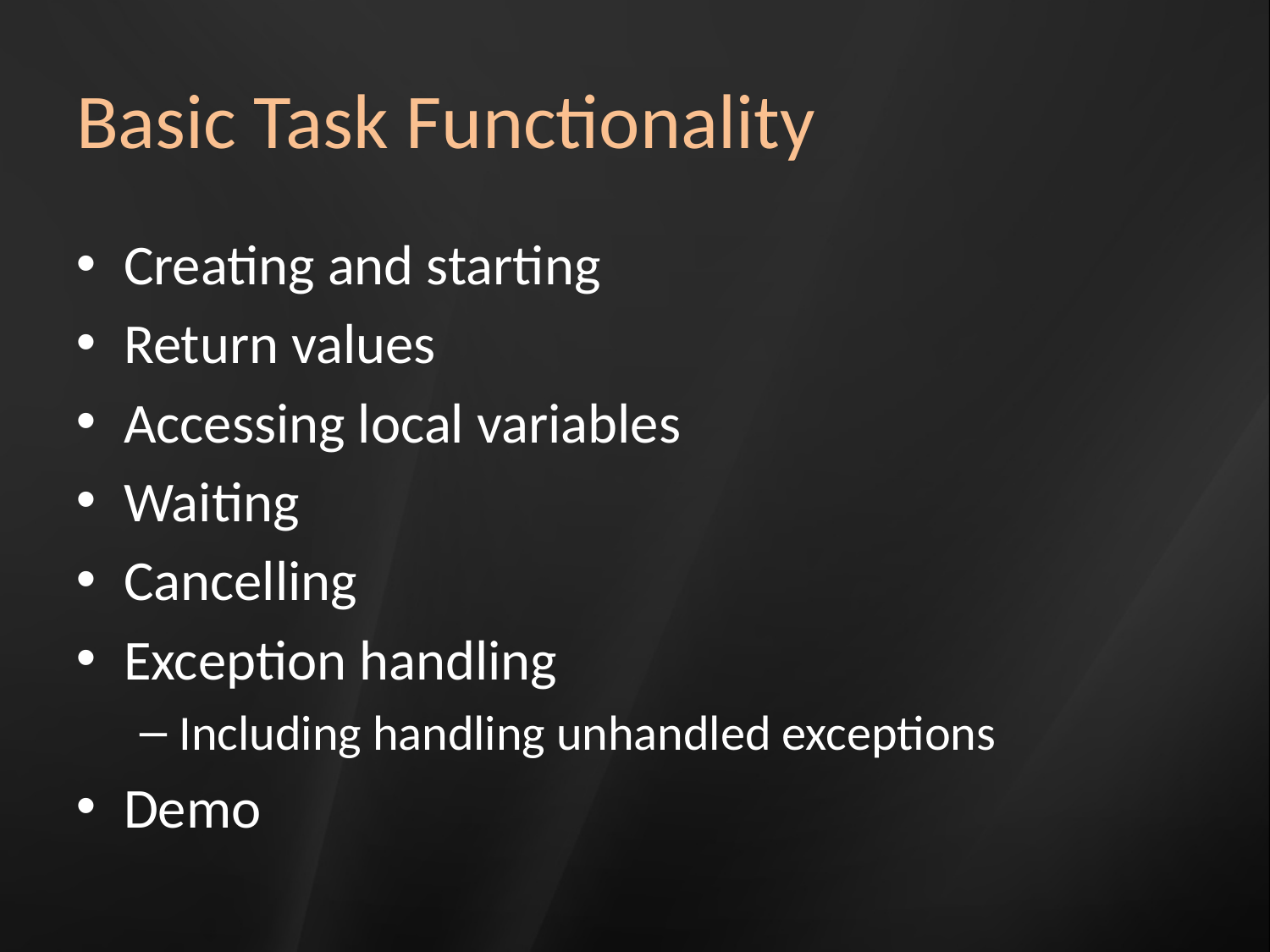

# Basic Task Functionality
Creating and starting
Return values
Accessing local variables
Waiting
Cancelling
Exception handling
Including handling unhandled exceptions
Demo